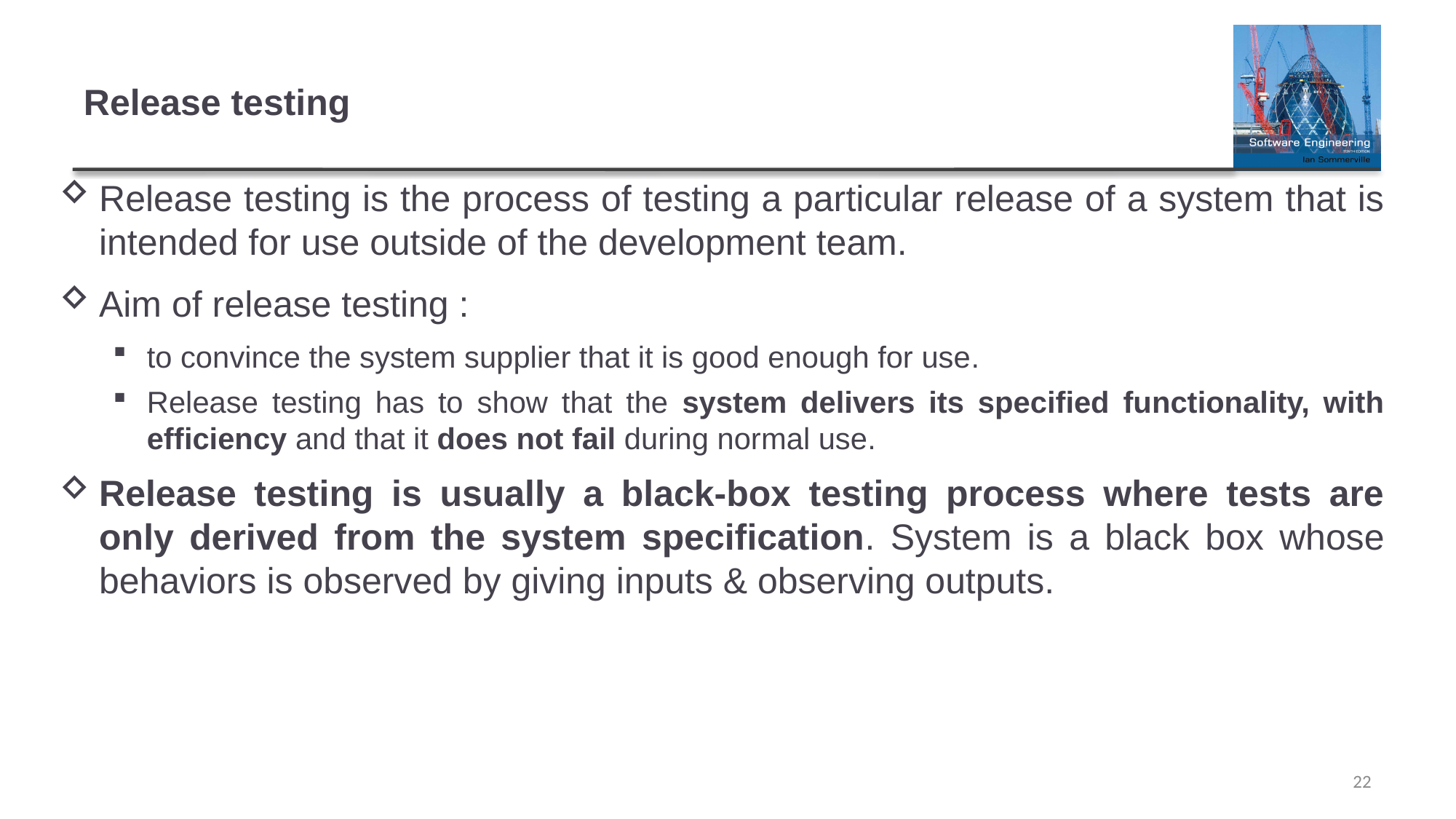

# Release testing
Release testing is the process of testing a particular release of a system that is intended for use outside of the development team.
Aim of release testing :
to convince the system supplier that it is good enough for use.
Release testing has to show that the system delivers its specified functionality, with efficiency and that it does not fail during normal use.
Release testing is usually a black-box testing process where tests are only derived from the system specification. System is a black box whose behaviors is observed by giving inputs & observing outputs.

22